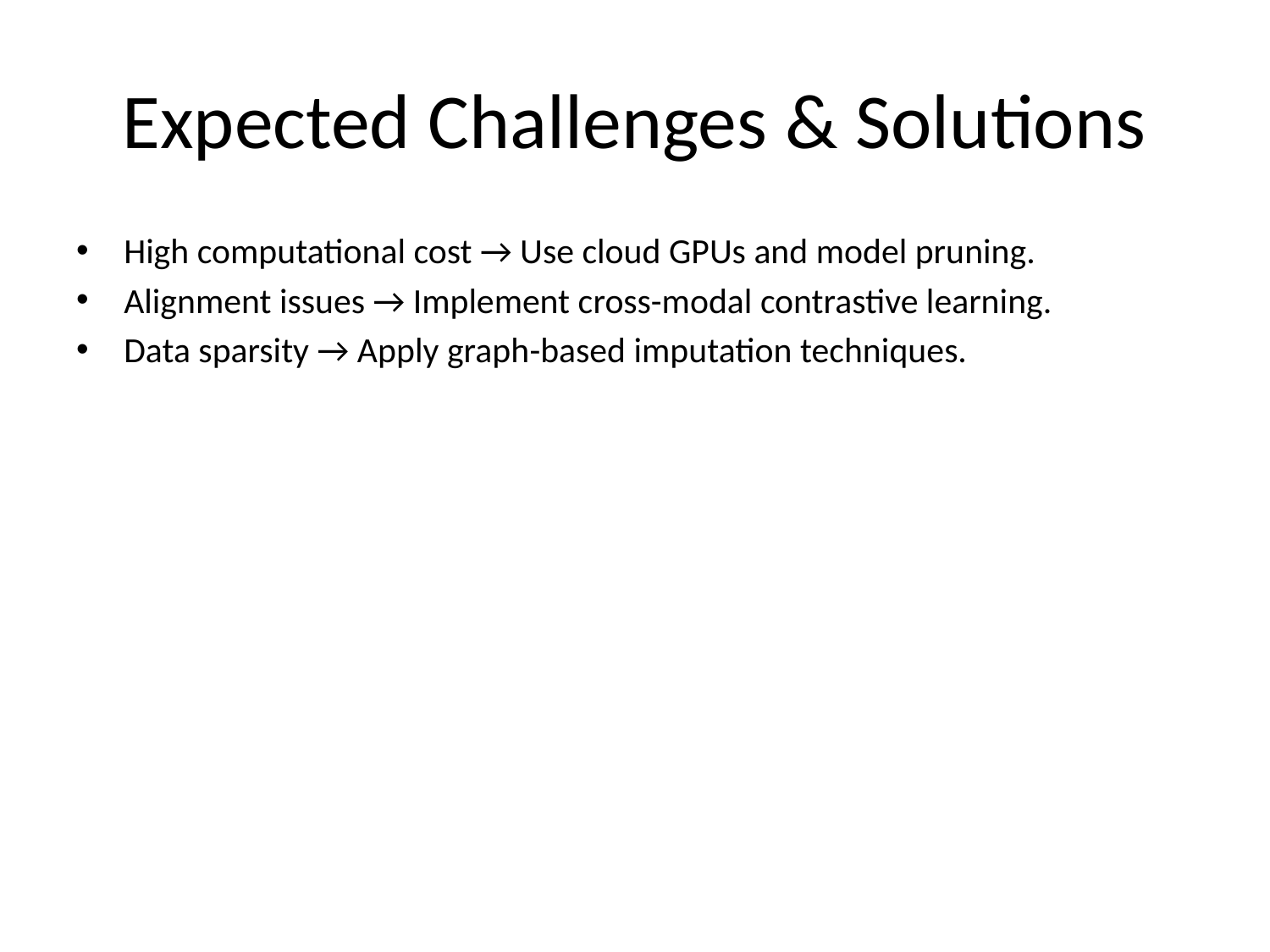

# Expected Challenges & Solutions
High computational cost → Use cloud GPUs and model pruning.
Alignment issues → Implement cross-modal contrastive learning.
Data sparsity → Apply graph-based imputation techniques.